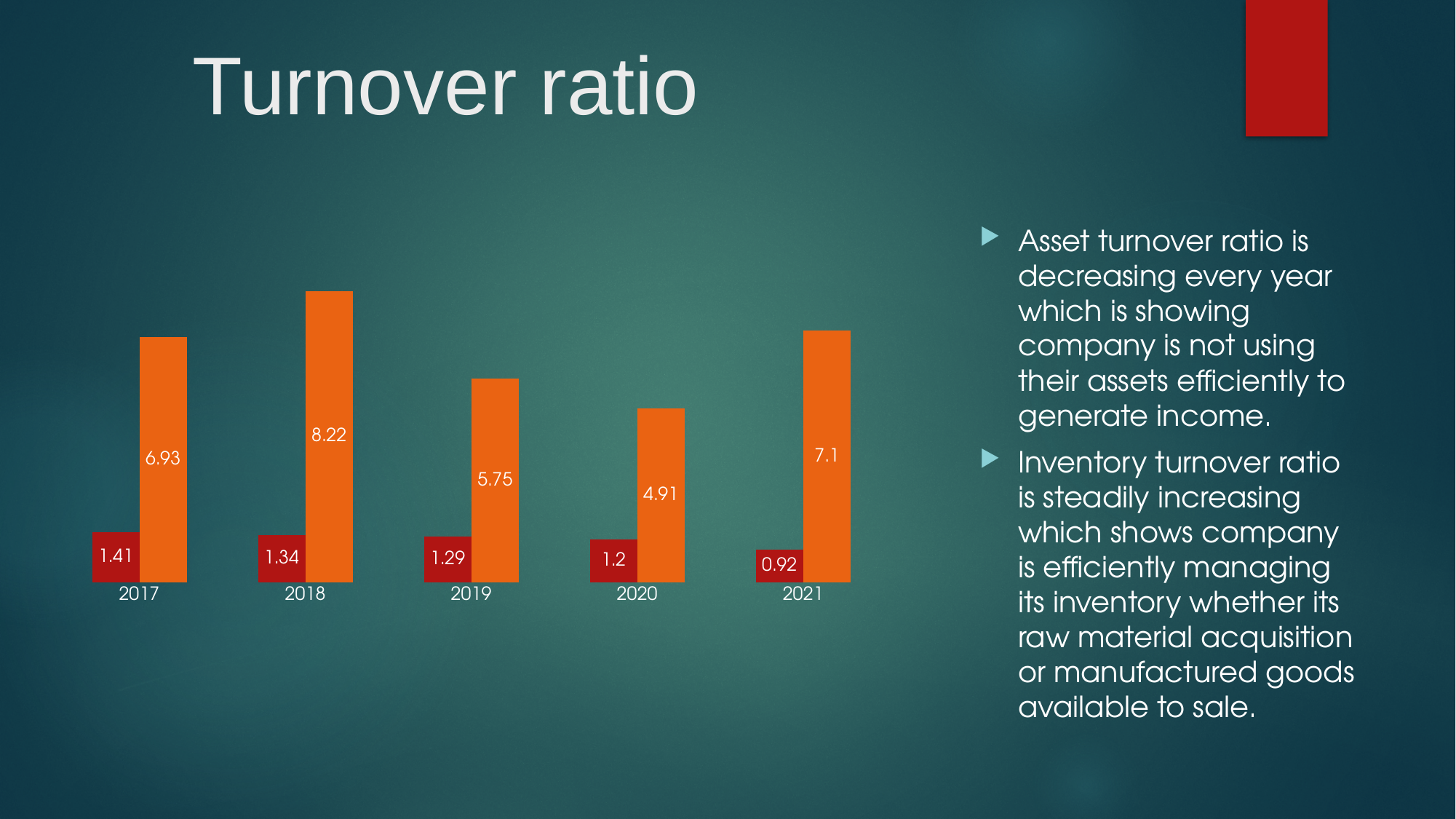

# Turnover ratio
Asset turnover ratio is decreasing every year which is showing company is not using their assets efficiently to generate income.
Inventory turnover ratio is steadily increasing which shows company is efficiently managing its inventory whether its raw material acquisition or manufactured goods available to sale.

### Chart

| Category | Asset Turnover | inverntory tuenover |
|---|---|---|
| 2017 | 1.41 | 6.93 |
| 2018 | 1.34 | 8.22 |
| 2019 | 1.29 | 5.75 |
| 2020 | 1.2 | 4.91 |
| 2021 | 0.92 | 7.1 |